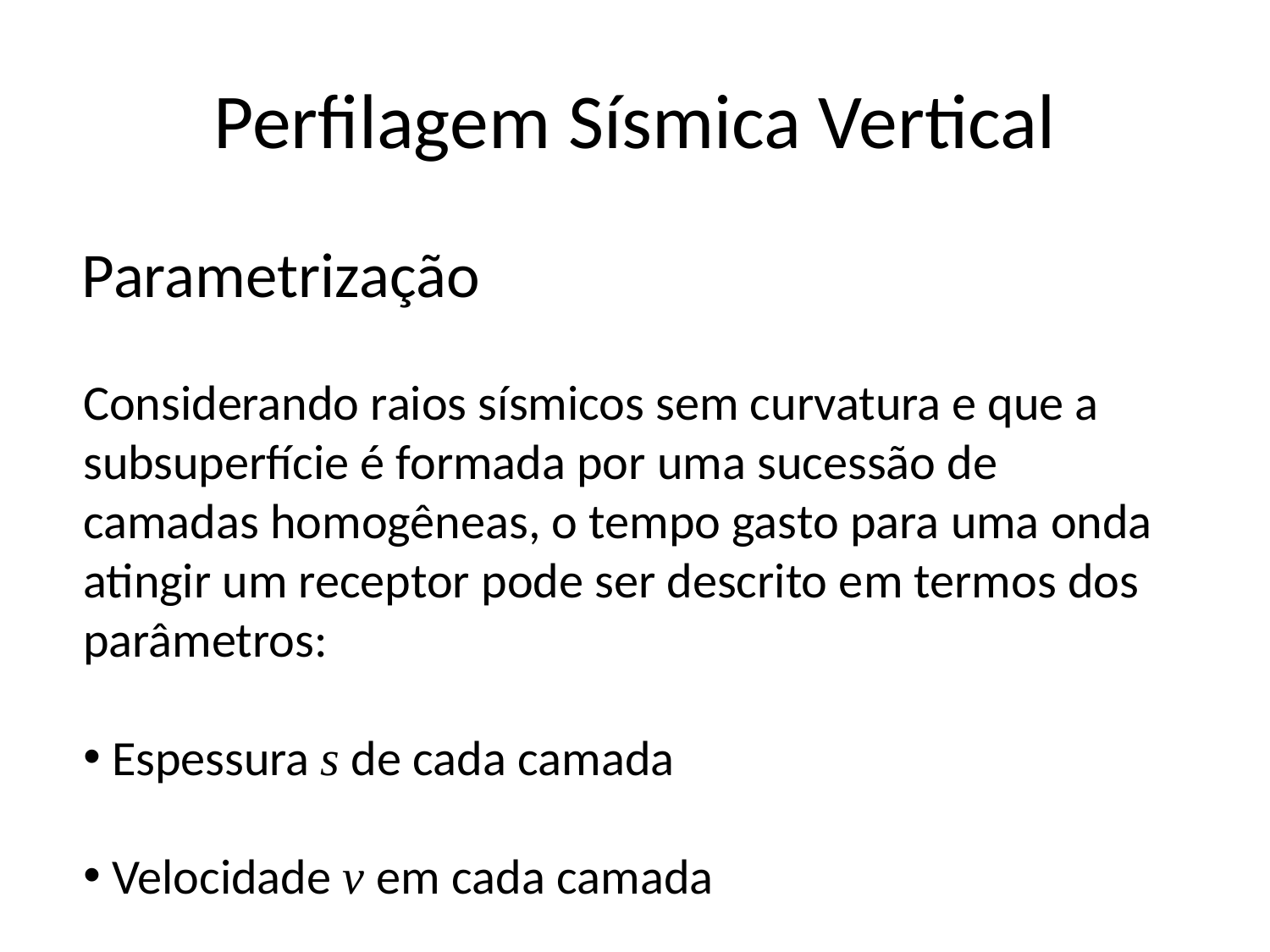

# Perfilagem Sísmica Vertical
Parametrização
Considerando raios sísmicos sem curvatura e que a subsuperfície é formada por uma sucessão de camadas homogêneas, o tempo gasto para uma onda atingir um receptor pode ser descrito em termos dos parâmetros:

 Espessura s de cada camada

 Velocidade v em cada camada